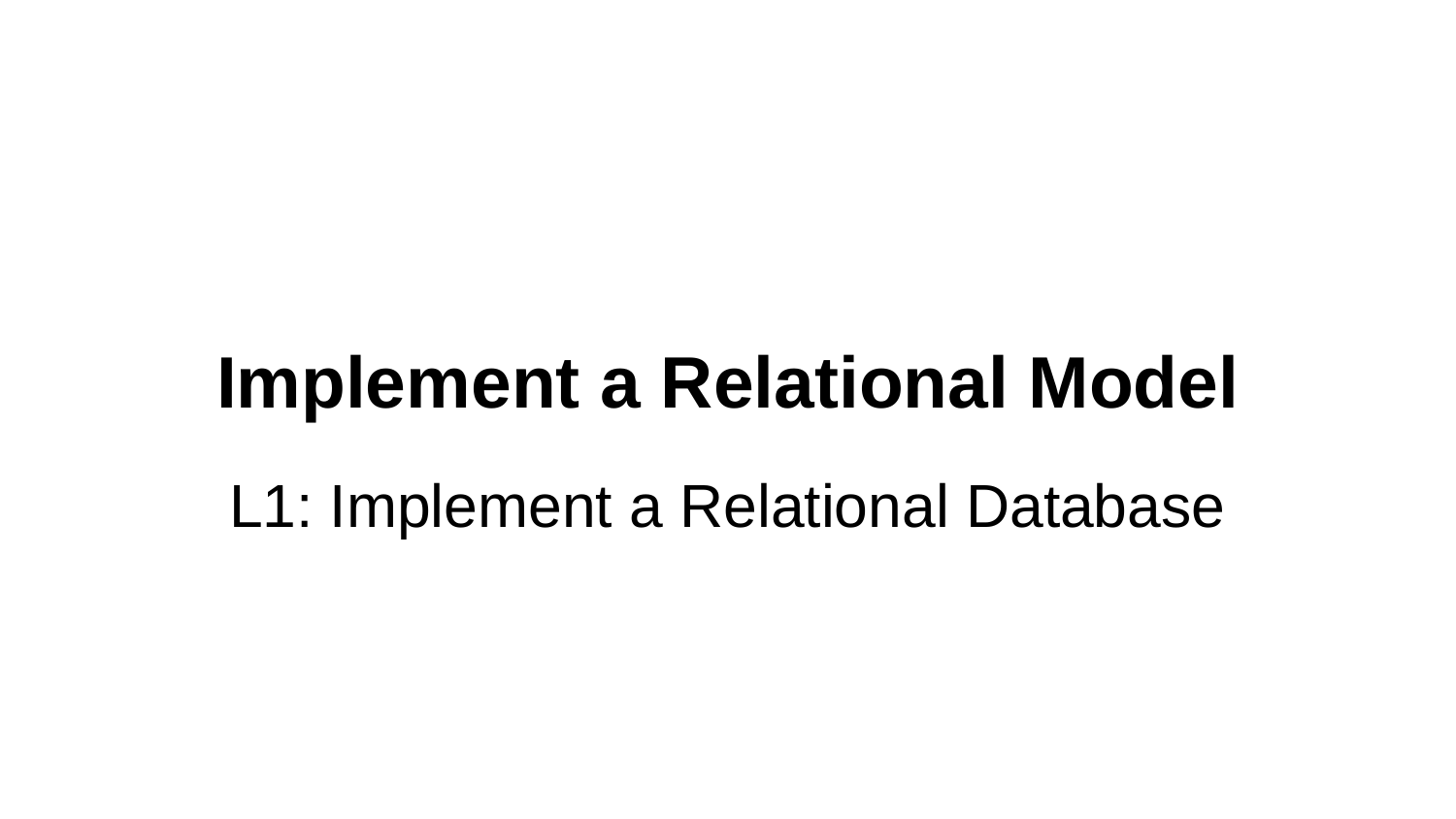

# Implement a Relational Model
L1: Implement a Relational Database